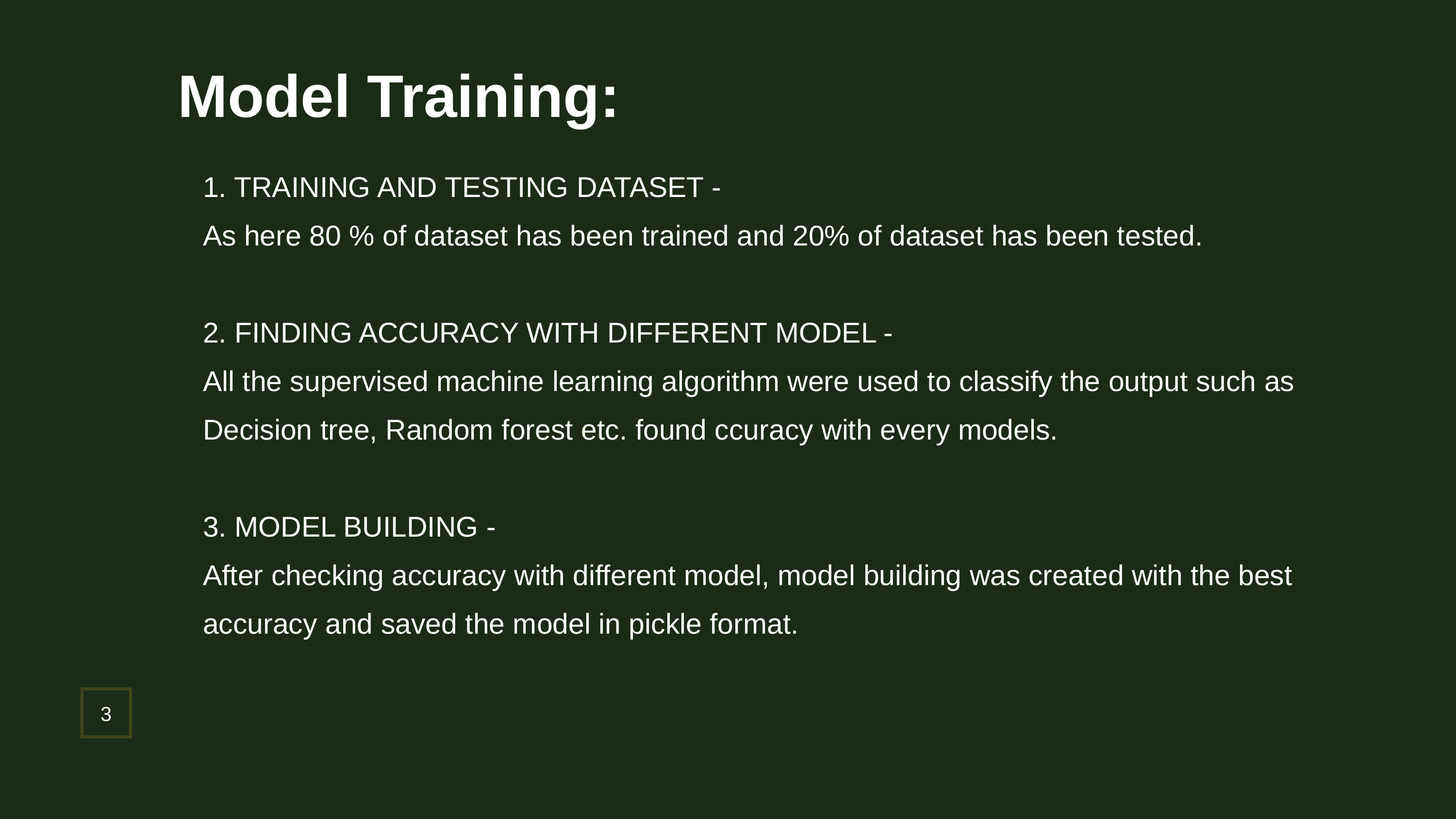

Model Training:
1. TRAINING AND TESTING DATASET -
As here 80 % of dataset has been trained and 20% of dataset has been tested.

2. FINDING ACCURACY WITH DIFFERENT MODEL -
All the supervised machine learning algorithm were used to classify the output such as Decision tree, Random forest etc. found ccuracy with every models.

3. MODEL BUILDING -
After checking accuracy with different model, model building was created with the best accuracy and saved the model in pickle format.

3